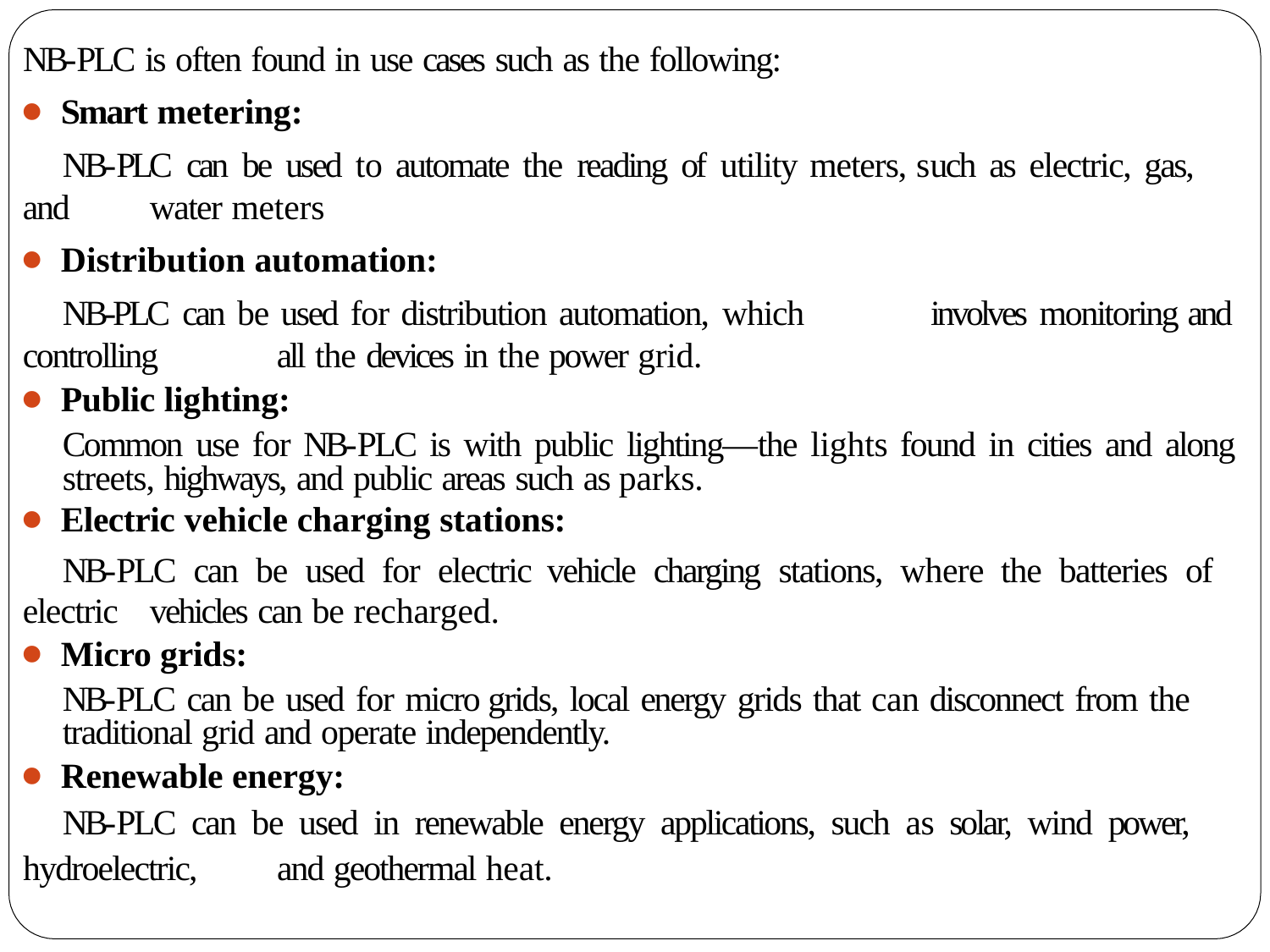

NB-PLC is often found in use cases such as the following:
Smart metering:
	NB-PLC can be used to automate the reading of utility meters, such as electric, gas, and 	water meters
Distribution automation:
	NB-PLC can be used for distribution automation, which 	involves monitoring and controlling 	all the devices in the power grid.
Public lighting:
	Common use for NB-PLC is with public lighting—the lights found in cities and along 	streets, highways, and public areas such as parks.
Electric vehicle charging stations:
	NB-PLC can be used for electric vehicle charging stations, where the batteries of electric 	vehicles can be recharged.
Micro grids:
	NB-PLC can be used for micro grids, local energy grids that can disconnect from the 	traditional grid and operate independently.
Renewable energy:
	NB-PLC can be used in renewable energy applications, such as solar, wind power, hydroelectric, 	and geothermal heat.